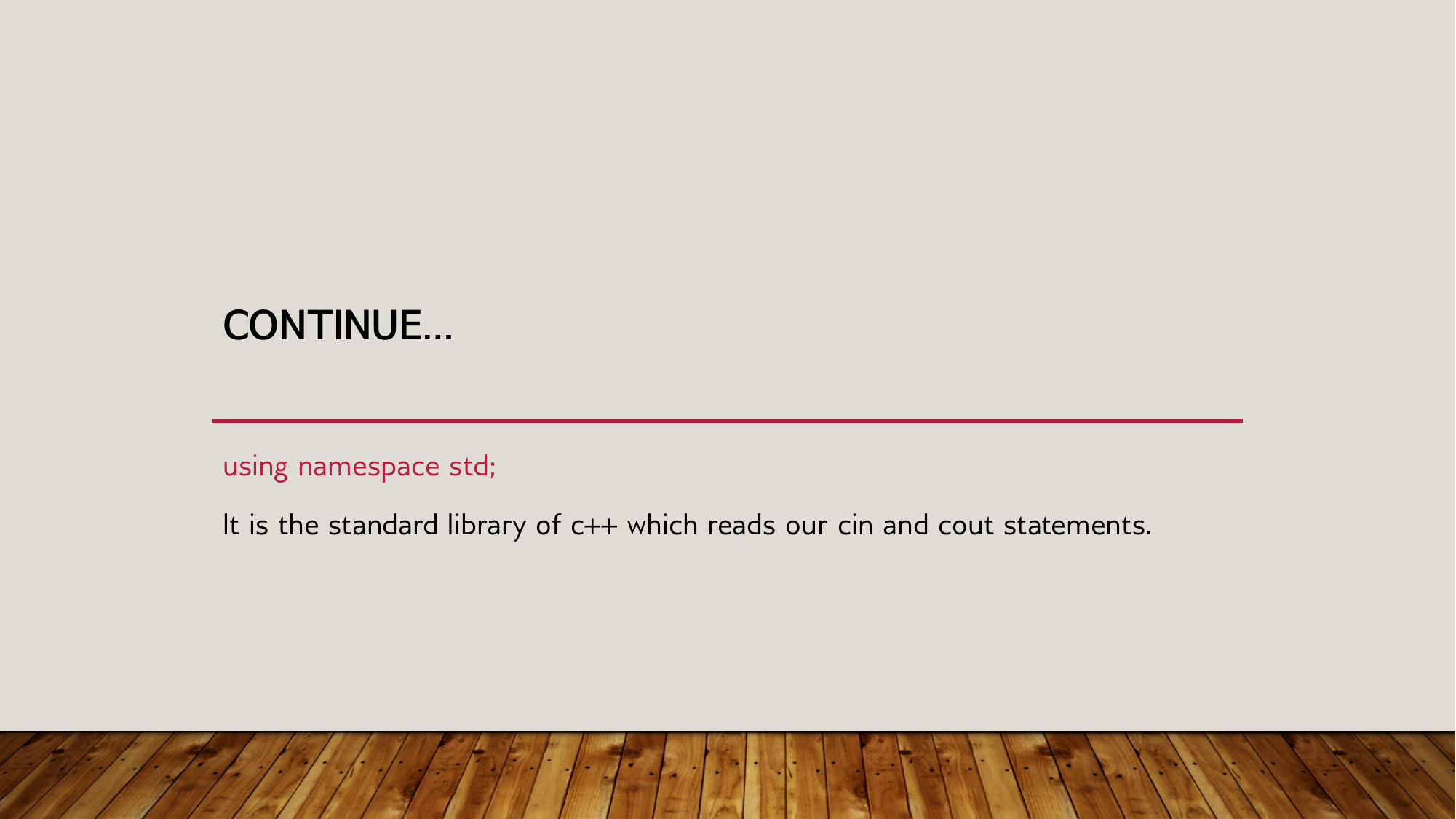

# Continue…
using namespace std;
It is the standard library of c++ which reads our cin and cout statements.